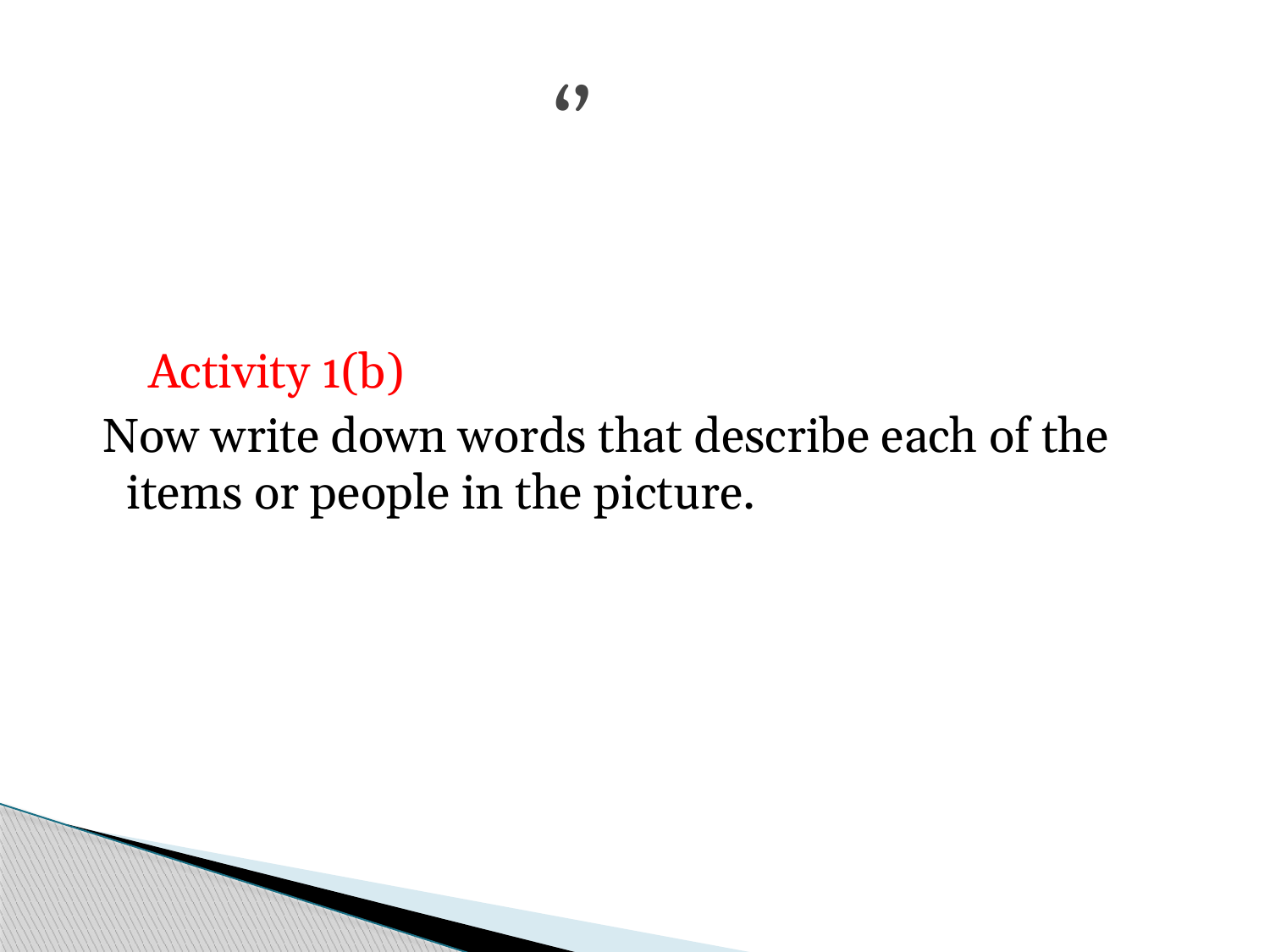

# ‘’

     Activity 1(b)
 Now write down words that describe each of the items or people in the picture.